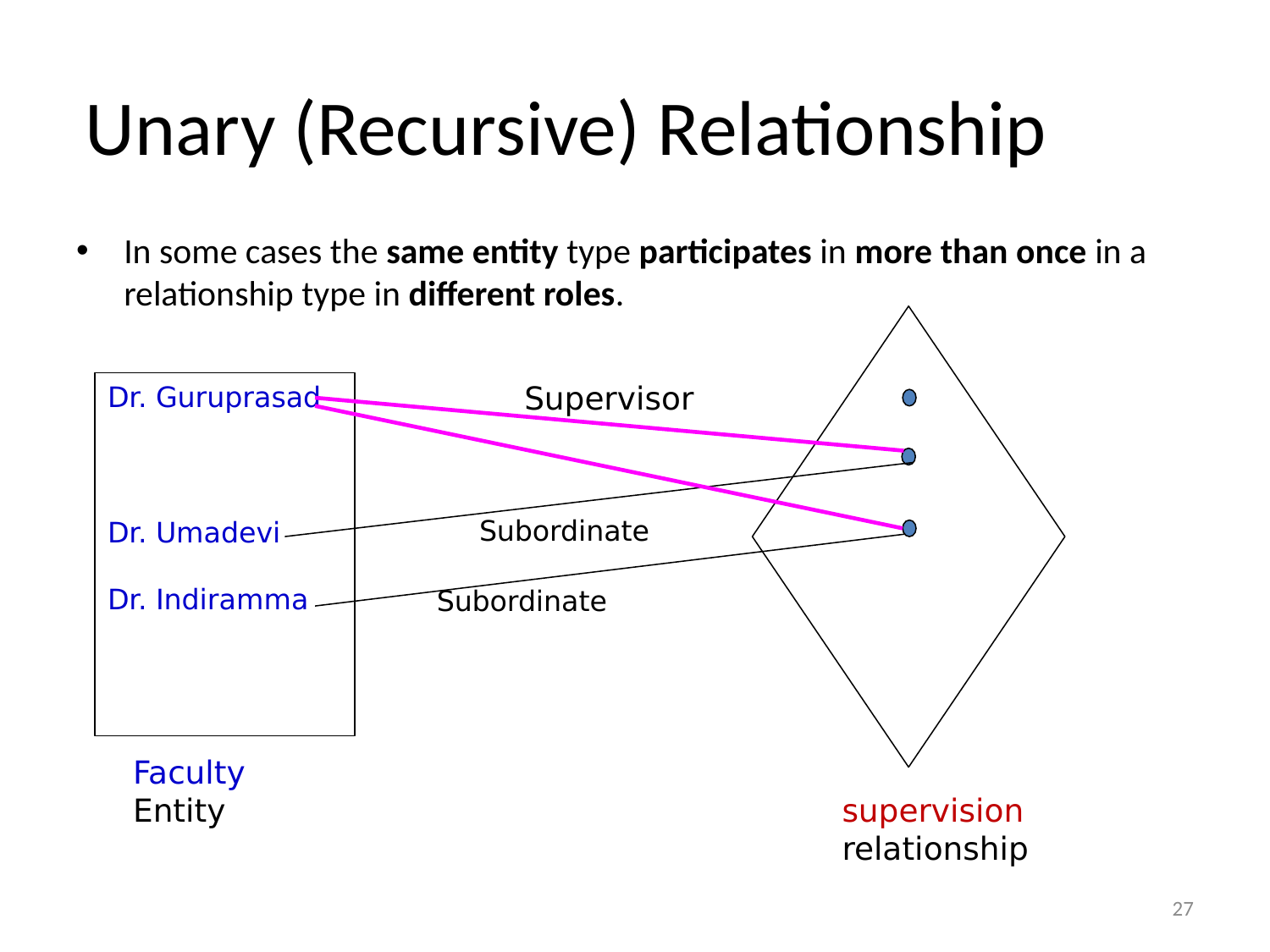

# Unary (Recursive) Relationship
In some cases the same entity type participates in more than once in a relationship type in different roles.

Supervisor
Dr. Guruprasad

Dr. Umadevi

Dr. Indiramma

Subordinate

Subordinate
Faculty
Entity
supervision
relationship
27